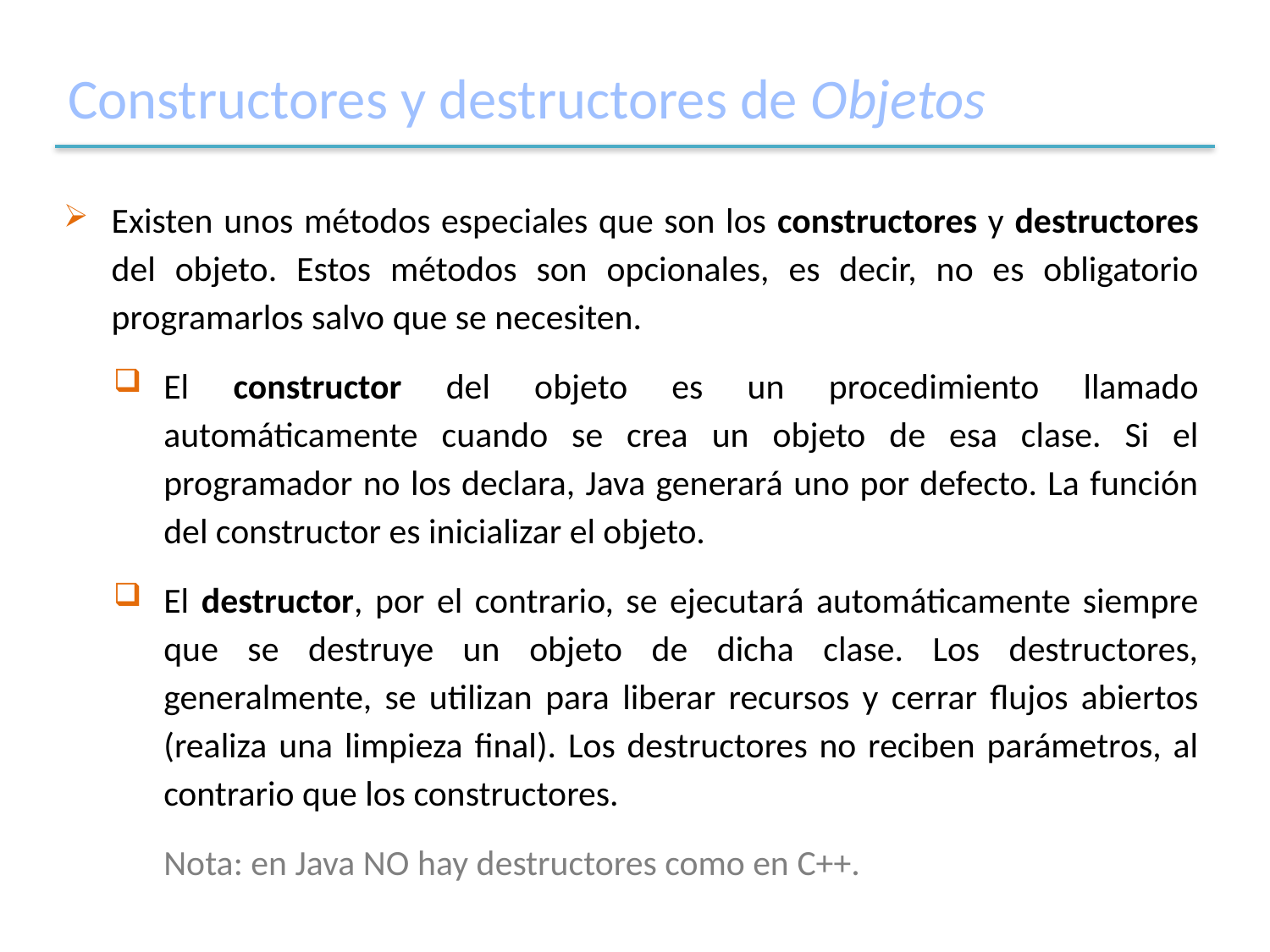

# Constructores y destructores de Objetos
Existen unos métodos especiales que son los constructores y destructores del objeto. Estos métodos son opcionales, es decir, no es obligatorio programarlos salvo que se necesiten.
El constructor del objeto es un procedimiento llamado automáticamente cuando se crea un objeto de esa clase. Si el programador no los declara, Java generará uno por defecto. La función del constructor es inicializar el objeto.
El destructor, por el contrario, se ejecutará automáticamente siempre que se destruye un objeto de dicha clase. Los destructores, generalmente, se utilizan para liberar recursos y cerrar flujos abiertos (realiza una limpieza final). Los destructores no reciben parámetros, al contrario que los constructores.
Nota: en Java NO hay destructores como en C++.